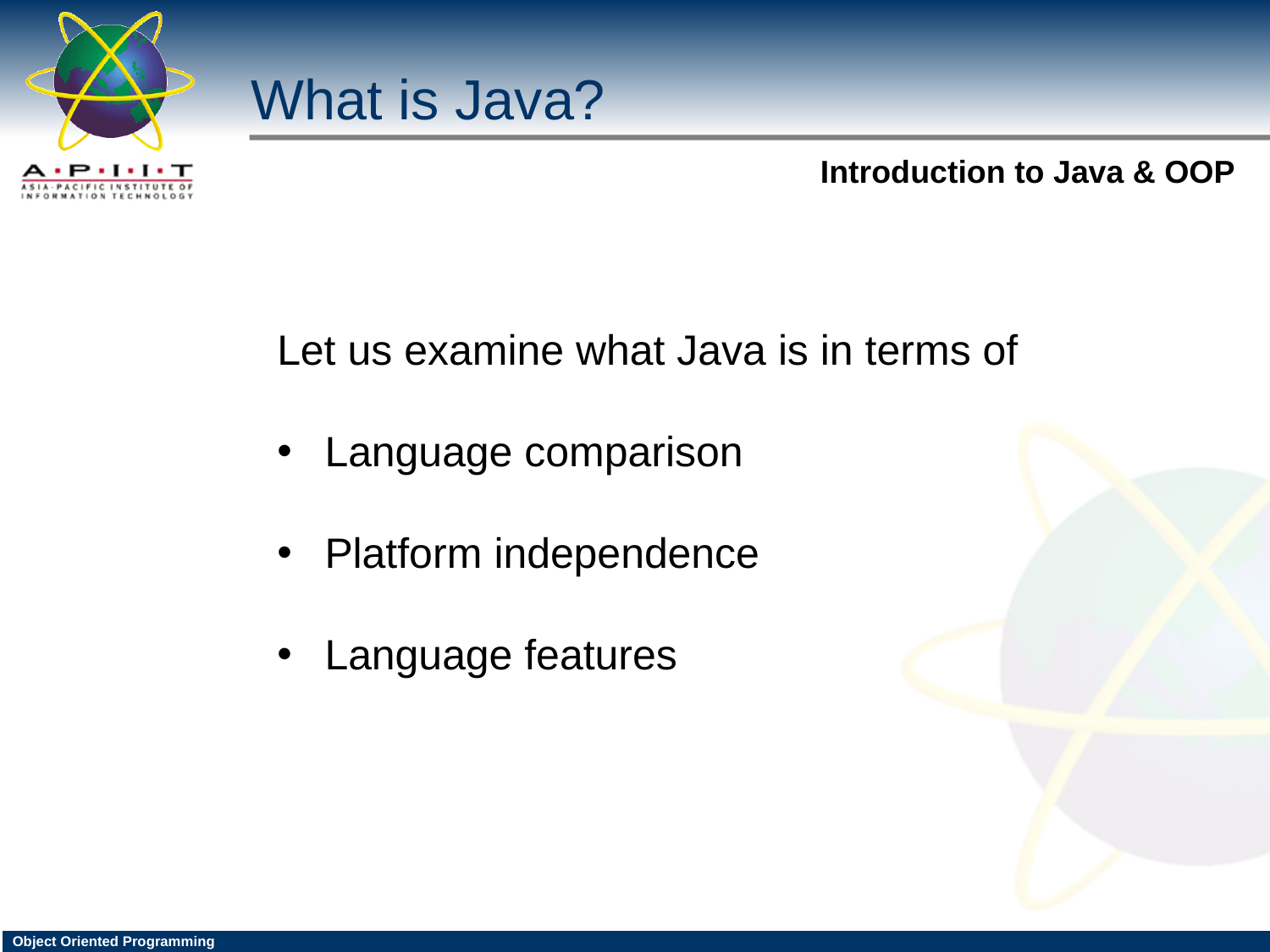

What is Java?
Let us examine what Java is in terms of

Language comparison

Platform independence

Language features